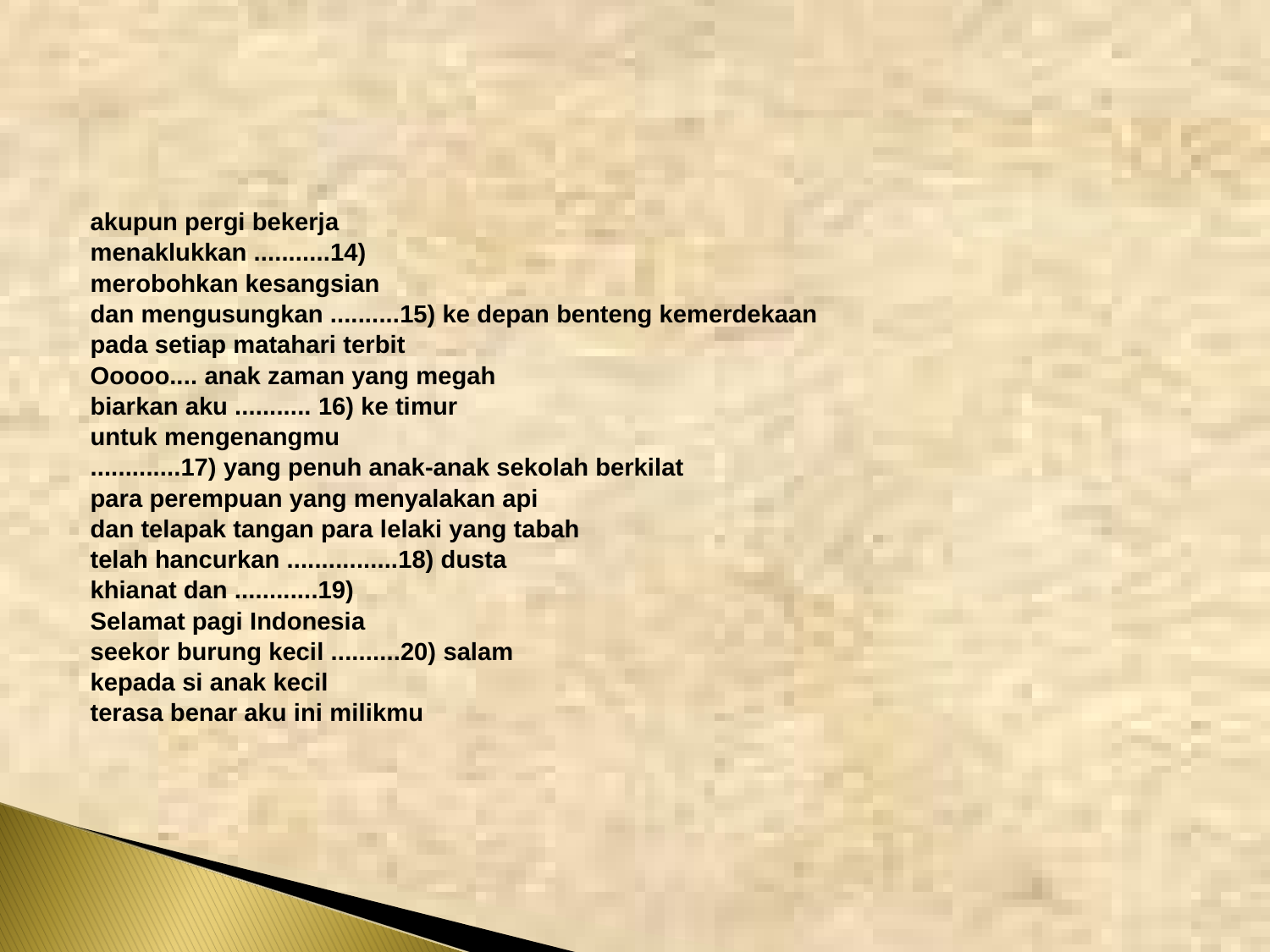

#
akupun pergi bekerja
menaklukkan ...........14)
merobohkan kesangsian
dan mengusungkan ..........15) ke depan benteng kemerdekaan
pada setiap matahari terbit
Ooooo.... anak zaman yang megah
biarkan aku ........... 16) ke timur
untuk mengenangmu
.............17) yang penuh anak-anak sekolah berkilat
para perempuan yang menyalakan api
dan telapak tangan para lelaki yang tabah
telah hancurkan ................18) dusta
khianat dan ............19)
Selamat pagi Indonesia
seekor burung kecil ..........20) salam
kepada si anak kecil
terasa benar aku ini milikmu